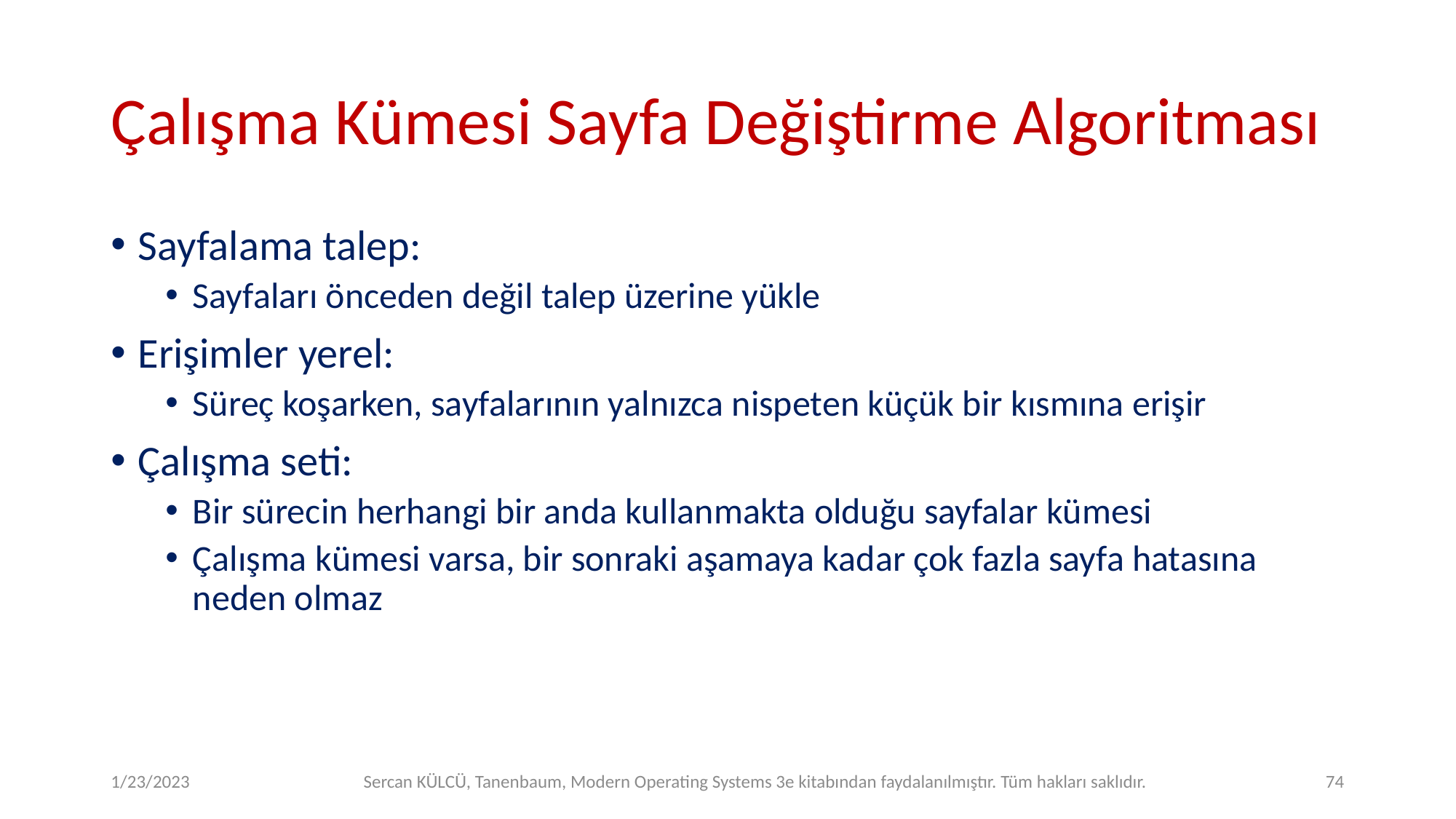

# Çalışma Kümesi Sayfa Değiştirme Algoritması
Sayfalama talep:
Sayfaları önceden değil talep üzerine yükle
Erişimler yerel:
Süreç koşarken, sayfalarının yalnızca nispeten küçük bir kısmına erişir
Çalışma seti:
Bir sürecin herhangi bir anda kullanmakta olduğu sayfalar kümesi
Çalışma kümesi varsa, bir sonraki aşamaya kadar çok fazla sayfa hatasına neden olmaz
1/23/2023
Sercan KÜLCÜ, Tanenbaum, Modern Operating Systems 3e kitabından faydalanılmıştır. Tüm hakları saklıdır.
74